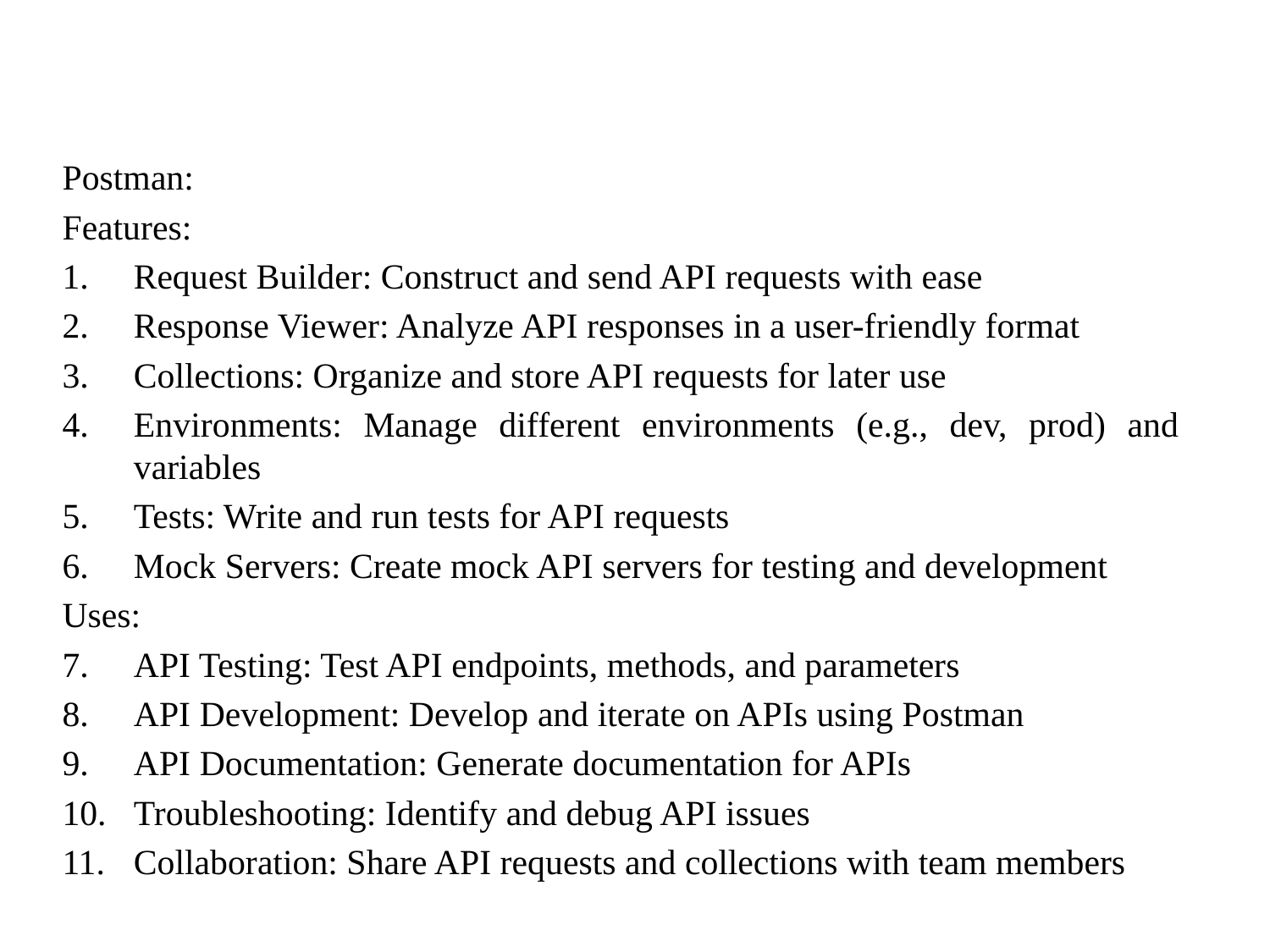

Postman:
Features:
Request Builder: Construct and send API requests with ease
Response Viewer: Analyze API responses in a user-friendly format
Collections: Organize and store API requests for later use
Environments: Manage different environments (e.g., dev, prod) and variables
Tests: Write and run tests for API requests
Mock Servers: Create mock API servers for testing and development
Uses:
API Testing: Test API endpoints, methods, and parameters
API Development: Develop and iterate on APIs using Postman
API Documentation: Generate documentation for APIs
Troubleshooting: Identify and debug API issues
Collaboration: Share API requests and collections with team members